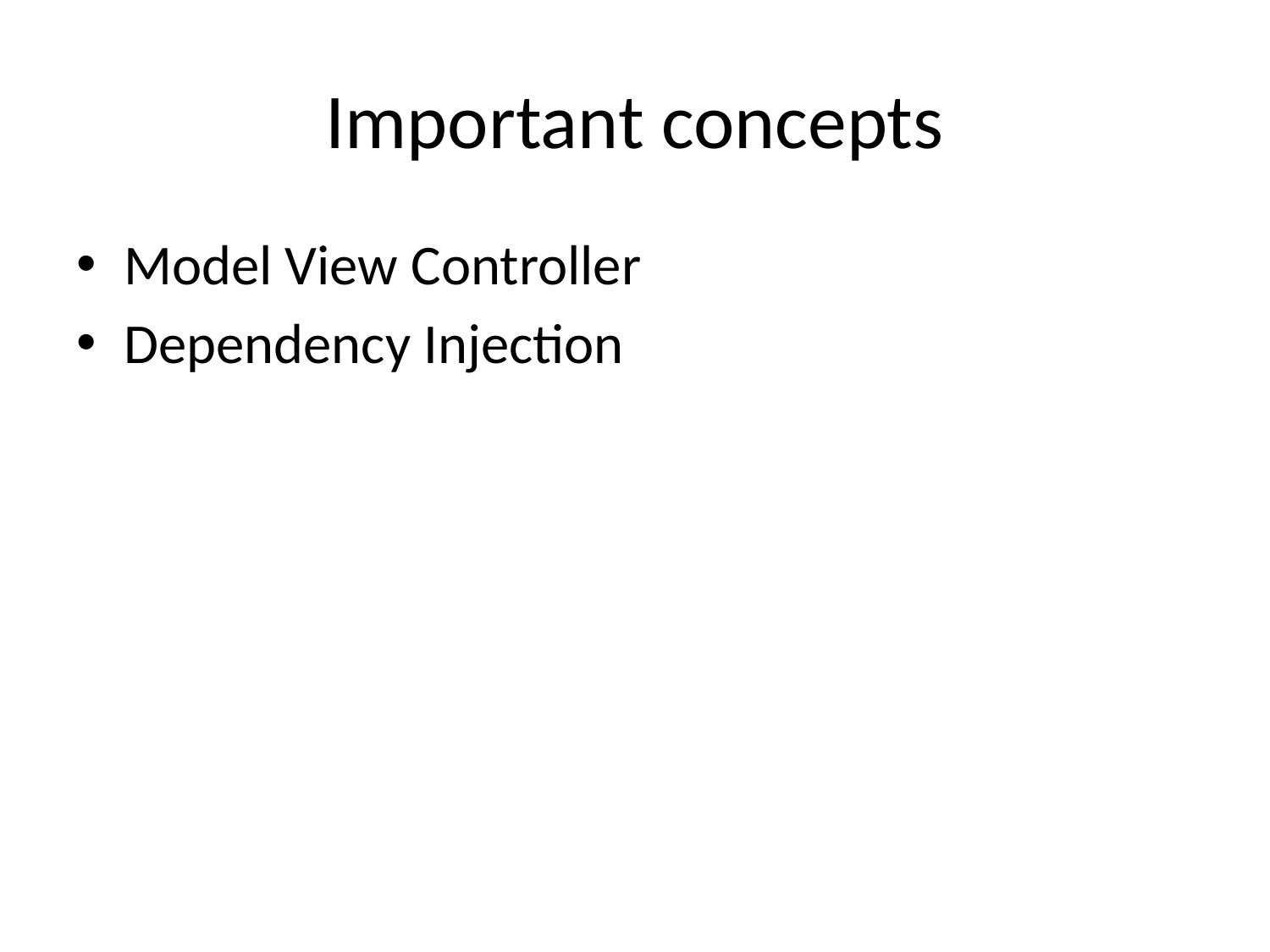

# Important concepts
Model View Controller
Dependency Injection